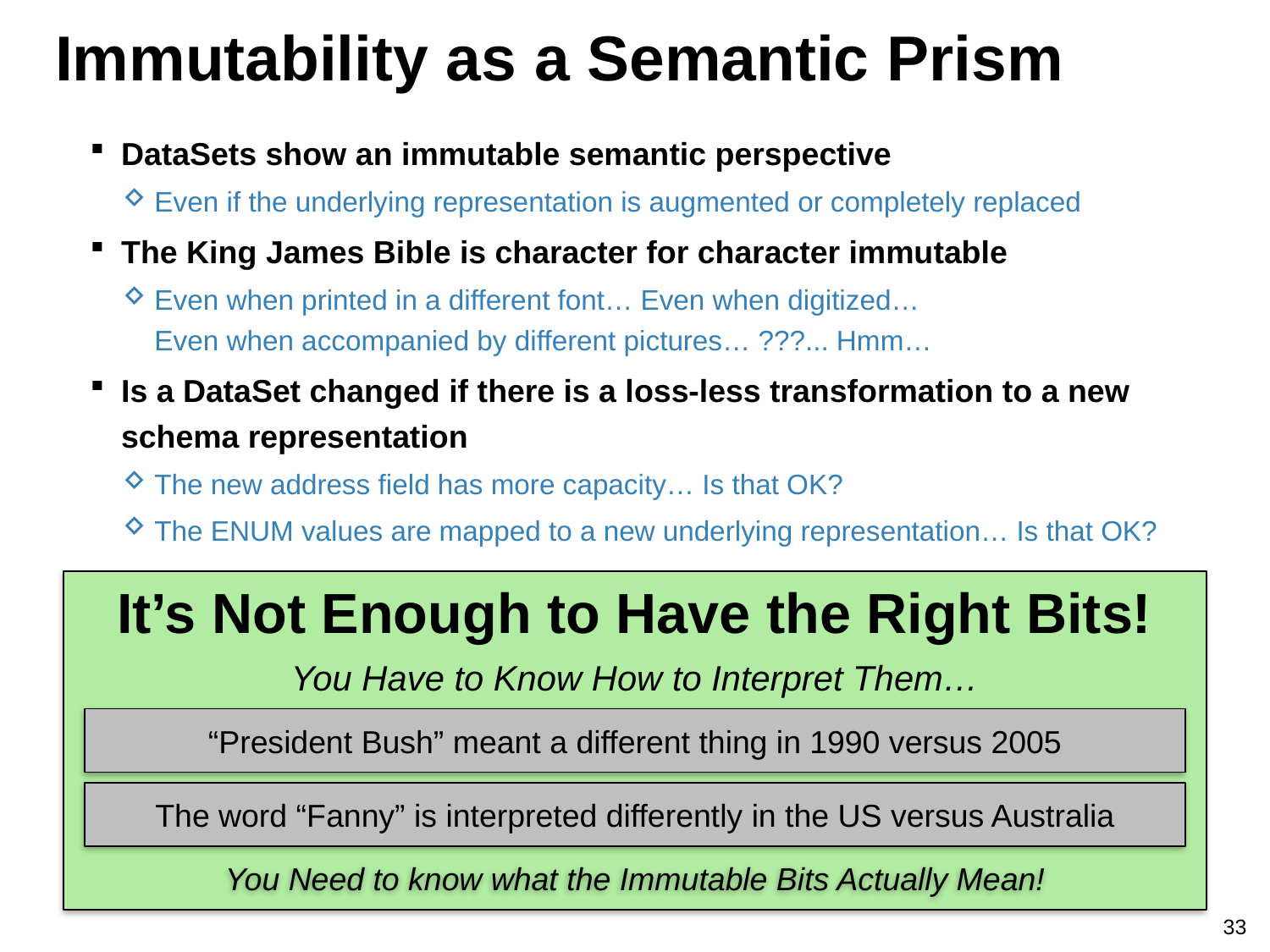

# Immutability as a Semantic Prism
DataSets show an immutable semantic perspective
Even if the underlying representation is augmented or completely replaced
The King James Bible is character for character immutable
Even when printed in a different font… Even when digitized…
Even when accompanied by different pictures… ???... Hmm…
Is a DataSet changed if there is a loss-less transformation to a new schema representation
The new address field has more capacity… Is that OK?
The ENUM values are mapped to a new underlying representation… Is that OK?
It’s Not Enough to Have the Right Bits!

You Have to Know How to Interpret Them…

“President Bush” meant a different thing in 1990 versus 2005
The word “Fanny” is interpreted differently in the US versus Australia
You Need to know what the Immutable Bits Actually Mean!
33